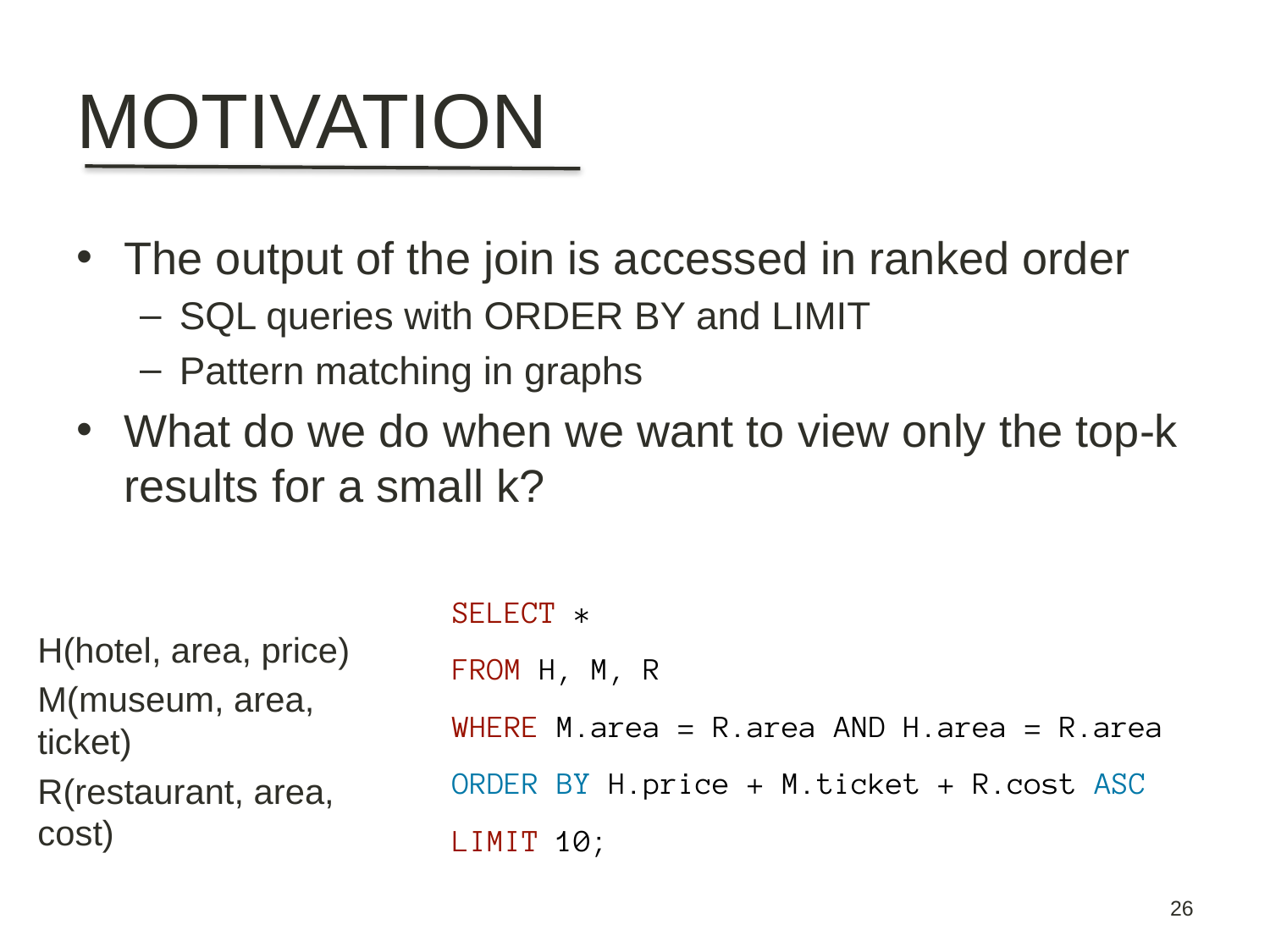

# motivation
The output of the join is accessed in ranked order
SQL queries with ORDER BY and LIMIT
Pattern matching in graphs
What do we do when we want to view only the top-k results for a small k?
SELECT *
FROM H, M, R
WHERE M.area = R.area AND H.area = R.area
ORDER BY H.price + M.ticket + R.cost ASC
LIMIT 10;
H(hotel, area, price)
M(museum, area, ticket)
R(restaurant, area, cost)
26